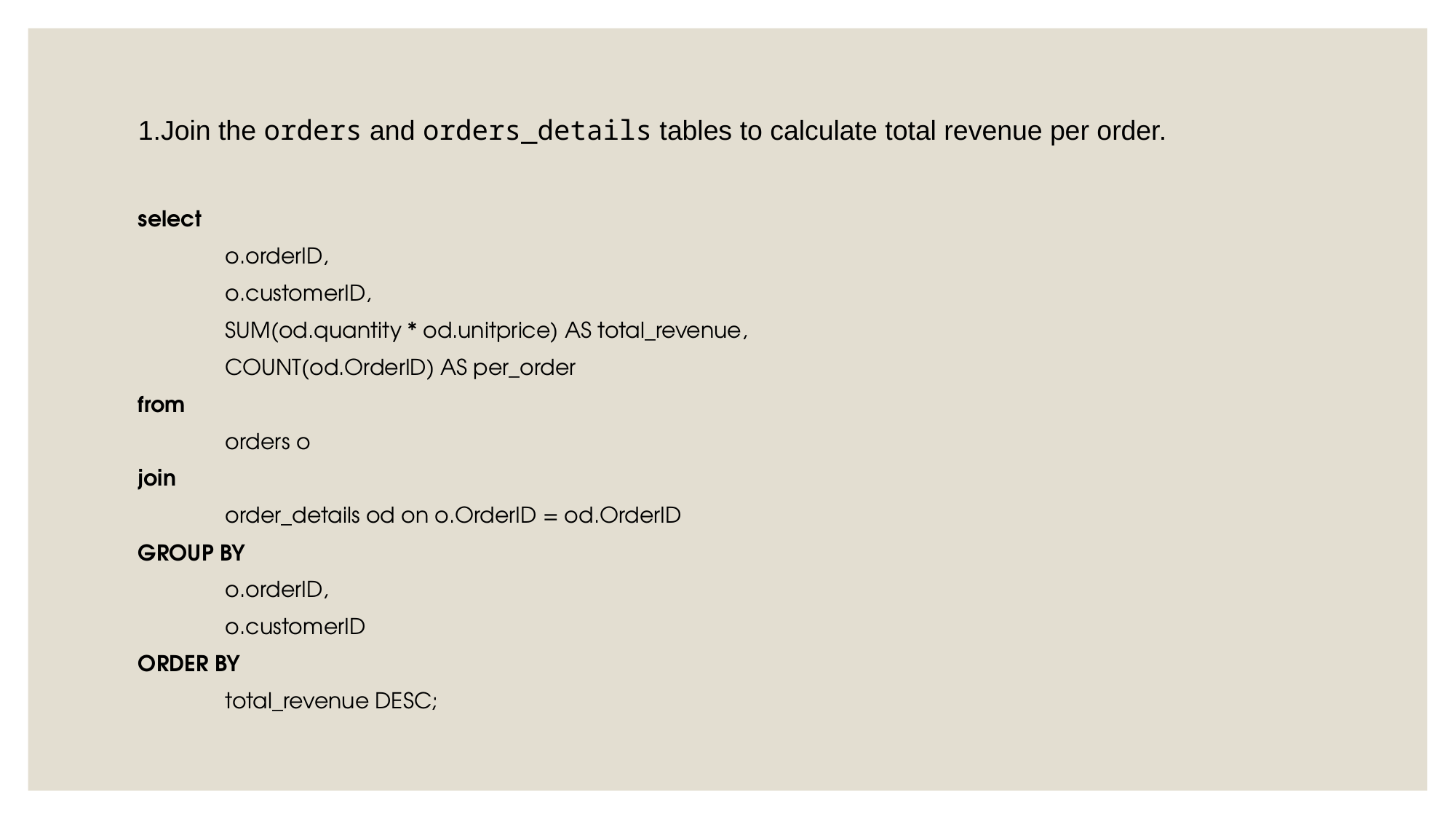

# 1.Join the orders and orders_details tables to calculate total revenue per order.
select
      	o.orderID,
	o.customerID,
	SUM(od.quantity * od.unitprice) AS total_revenue,
	COUNT(od.OrderID) AS per_order
from
	orders o
join
	order_details od on o.OrderID = od.OrderID
GROUP BY
	o.orderID,
	o.customerID
ORDER BY
	total_revenue DESC;